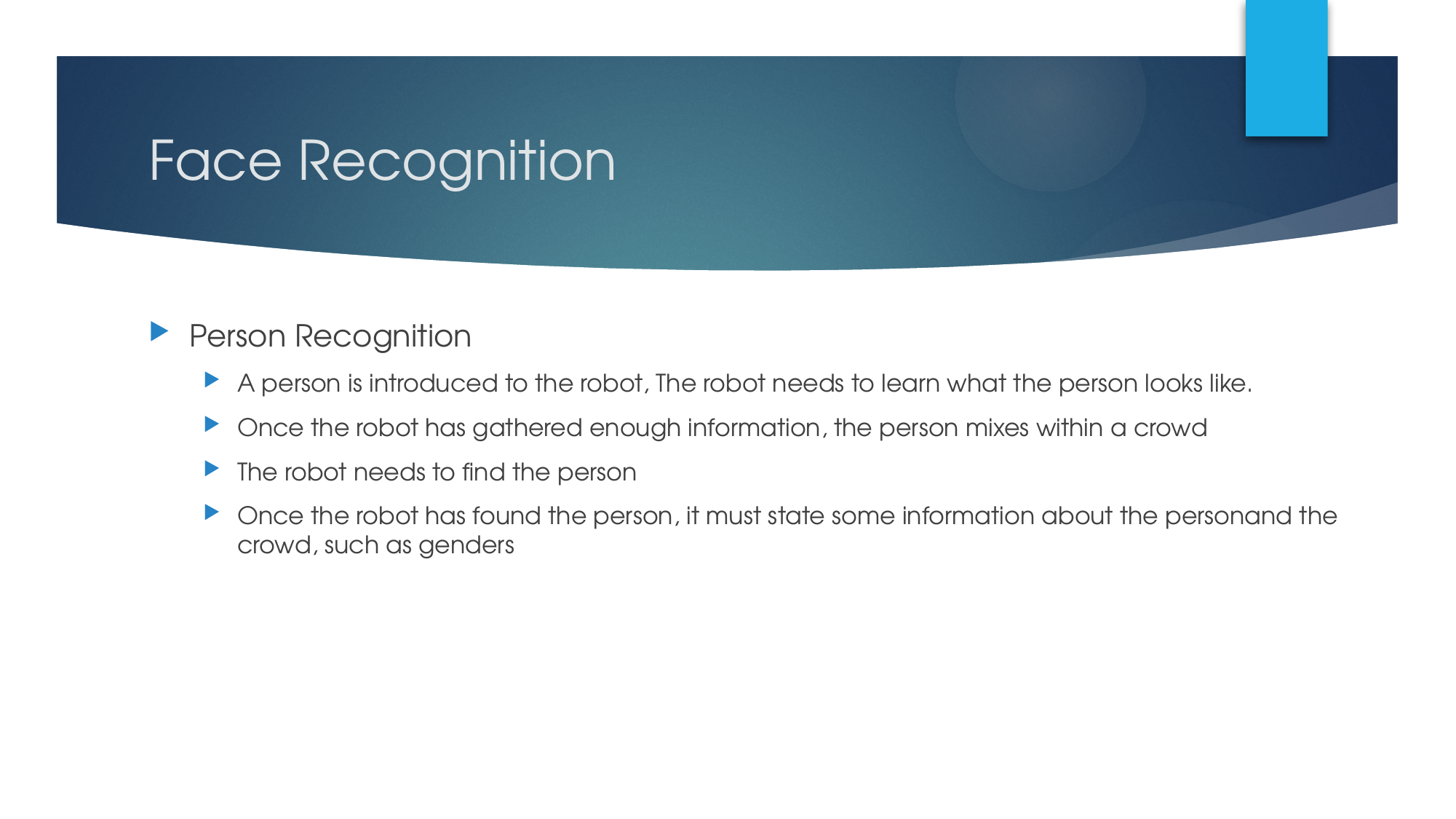

# Face Recognition
Person Recognition
A person is introduced to the robot, The robot needs to learn what the person looks like.
Once the robot has gathered enough information, the person mixes within a crowd
The robot needs to find the person
Once the robot has found the person, it must state some information about the personand the crowd, such as genders